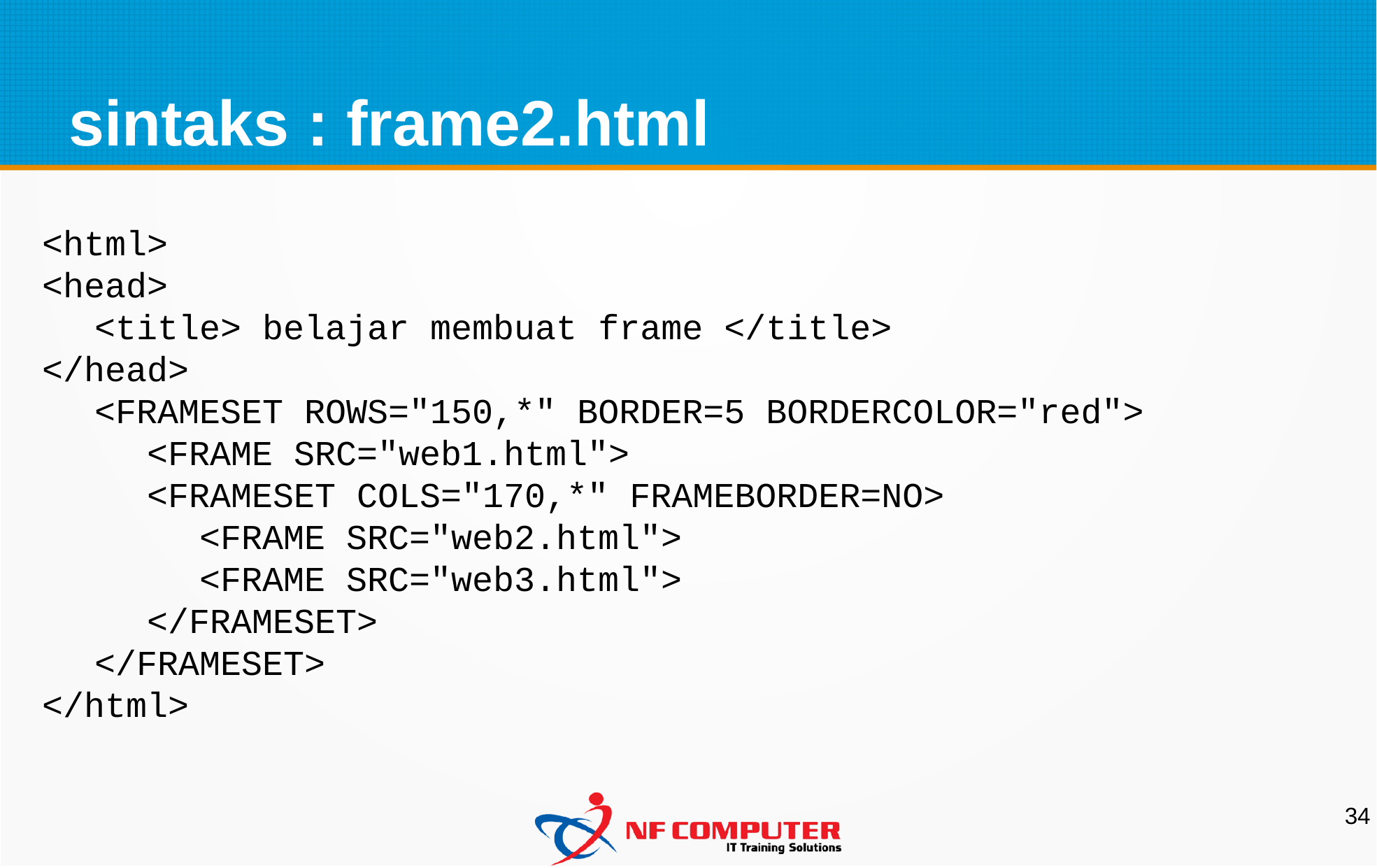

sintaks : frame2.html
<html>
<head>
<title> belajar membuat frame </title>
</head>
<FRAMESET ROWS="150,*" BORDER=5 BORDERCOLOR="red">
<FRAME SRC="web1.html">
<FRAMESET COLS="170,*" FRAMEBORDER=NO>
<FRAME SRC="web2.html">
<FRAME SRC="web3.html">
</FRAMESET>
</FRAMESET>
</html>
34